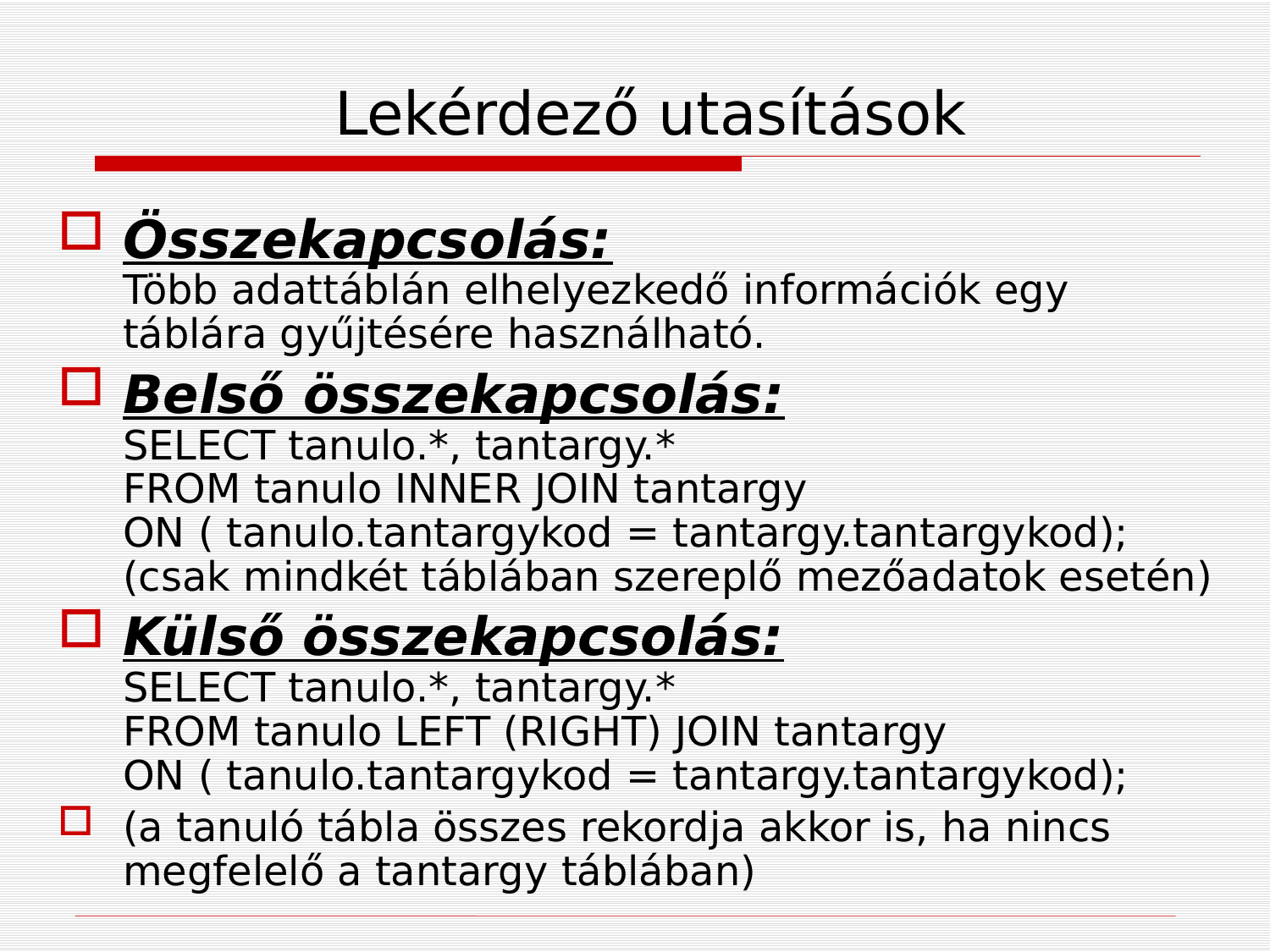

# Lekérdező utasítások
Összekapcsolás:
Több adattáblán elhelyezkedő információk egy táblára gyűjtésére használható.
Belső összekapcsolás:
SELECT tanulo.*, tantargy.*
FROM tanulo INNER JOIN tantargy
ON ( tanulo.tantargykod = tantargy.tantargykod);
(csak mindkét táblában szereplő mezőadatok esetén)
Külső összekapcsolás:
SELECT tanulo.*, tantargy.*
FROM tanulo LEFT (RIGHT) JOIN tantargy
ON ( tanulo.tantargykod = tantargy.tantargykod);
(a tanuló tábla összes rekordja akkor is, ha nincs megfelelő a tantargy táblában)